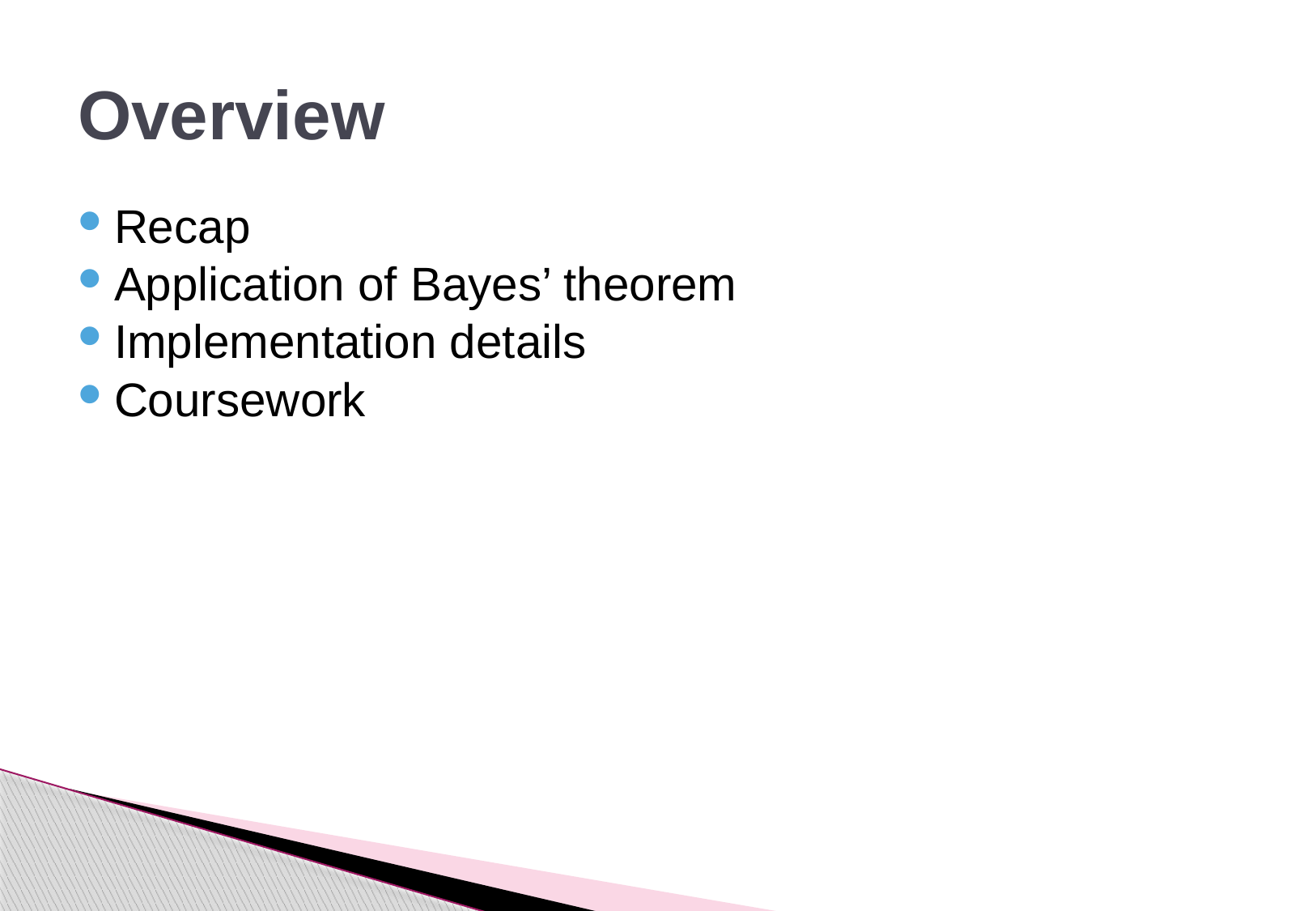

# Overview
Recap
Application of Bayes’ theorem
Implementation details
Coursework